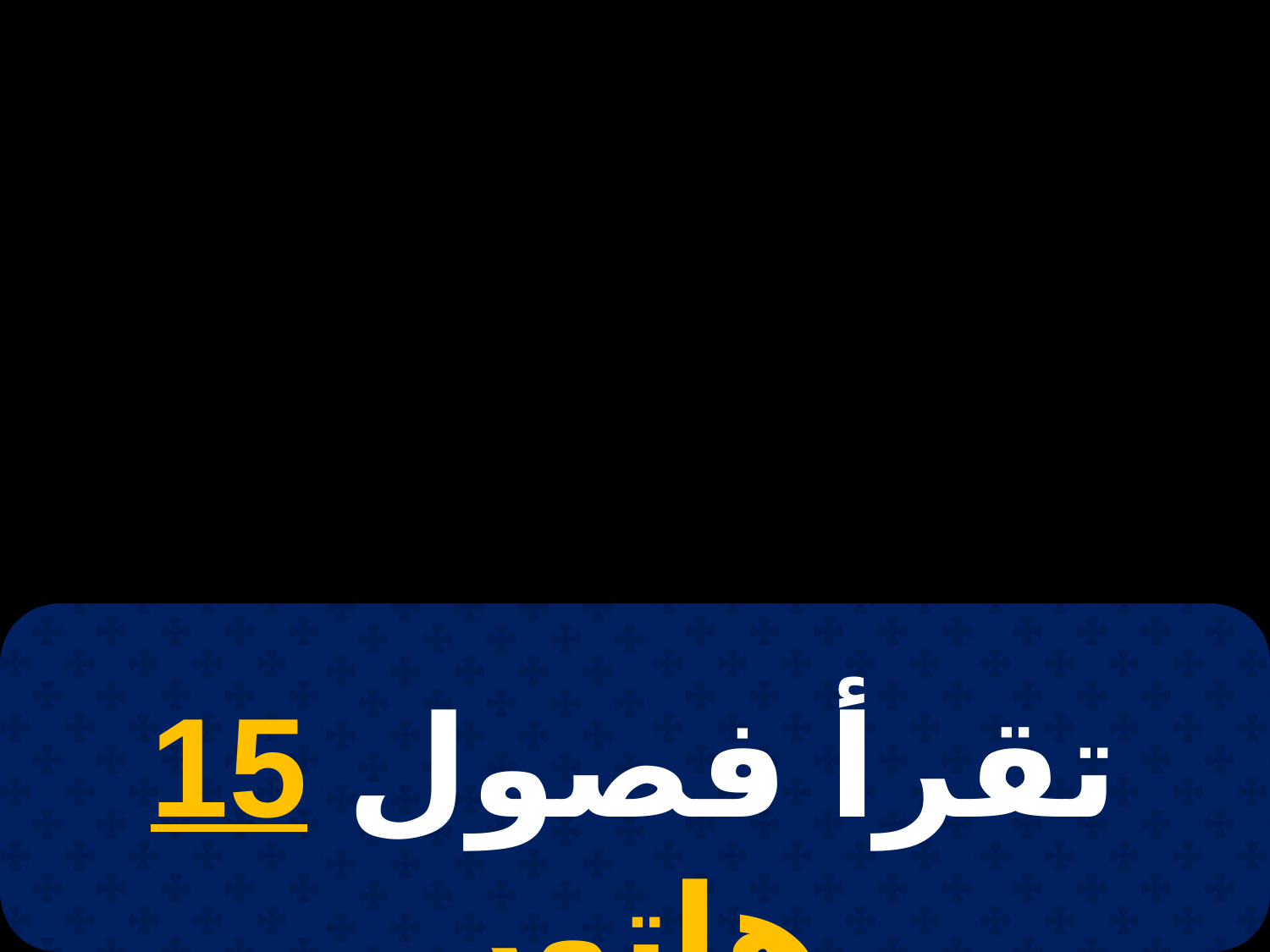

# 24 أبيب
تقرأ فصول 15 هاتور